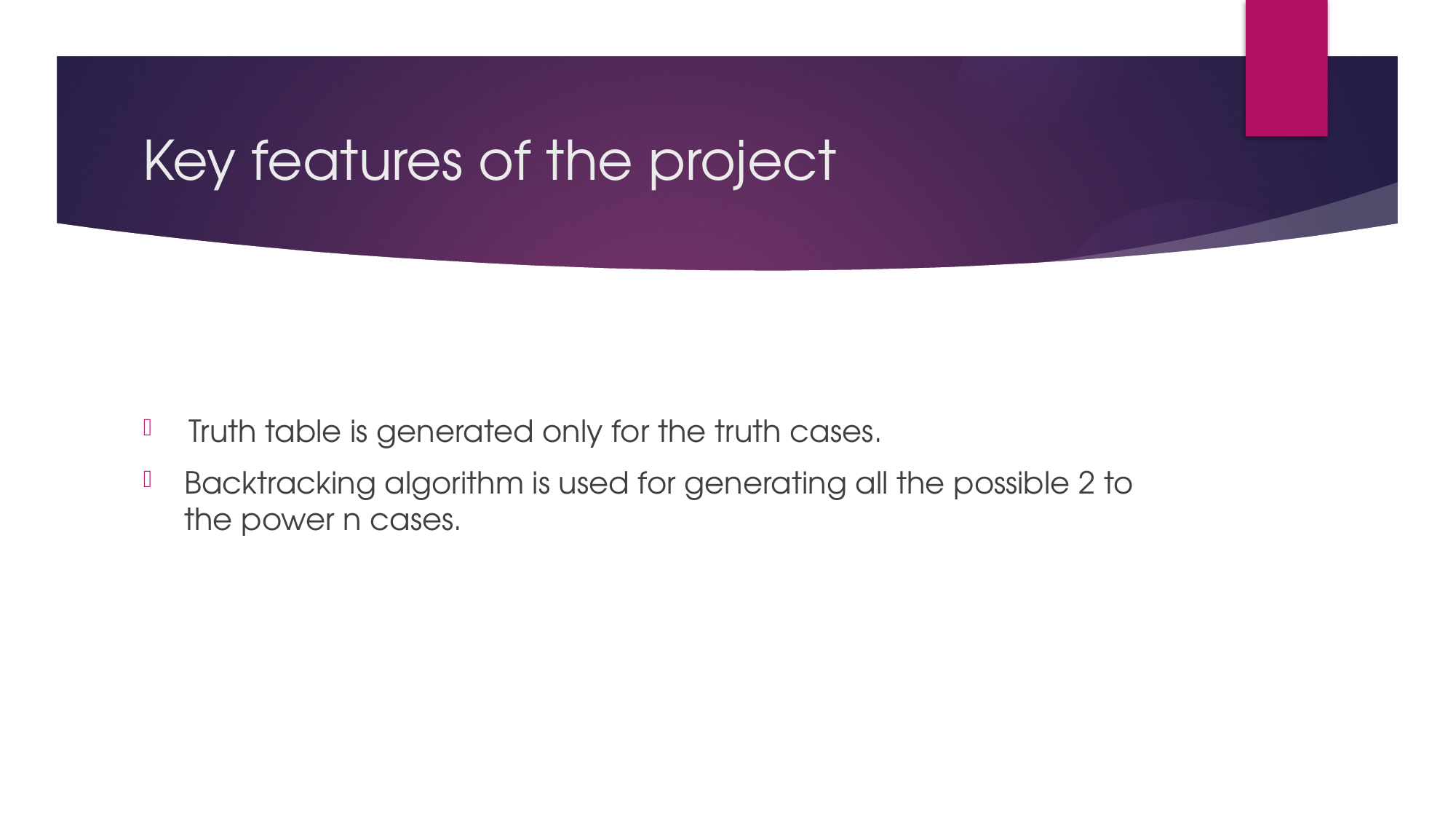

# Key features of the project
Truth table is generated only for the truth cases.
Backtracking algorithm is used for generating all the possible 2 to the power n cases.